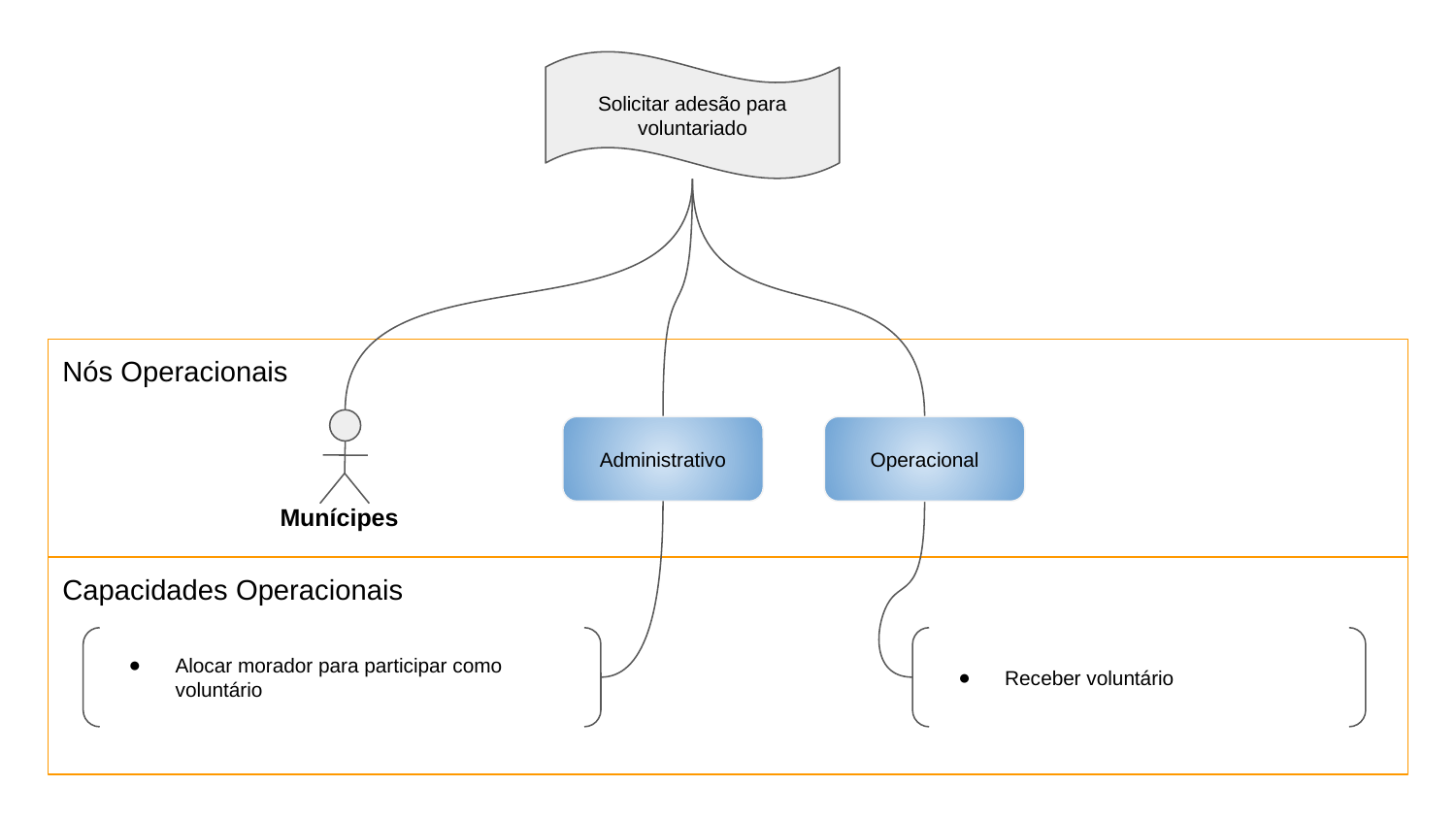

Solicitar adesão para voluntariado
Nós Operacionais

Munícipes
Administrativo
Operacional
Capacidades Operacionais
Alocar morador para participar como voluntário
Receber voluntário